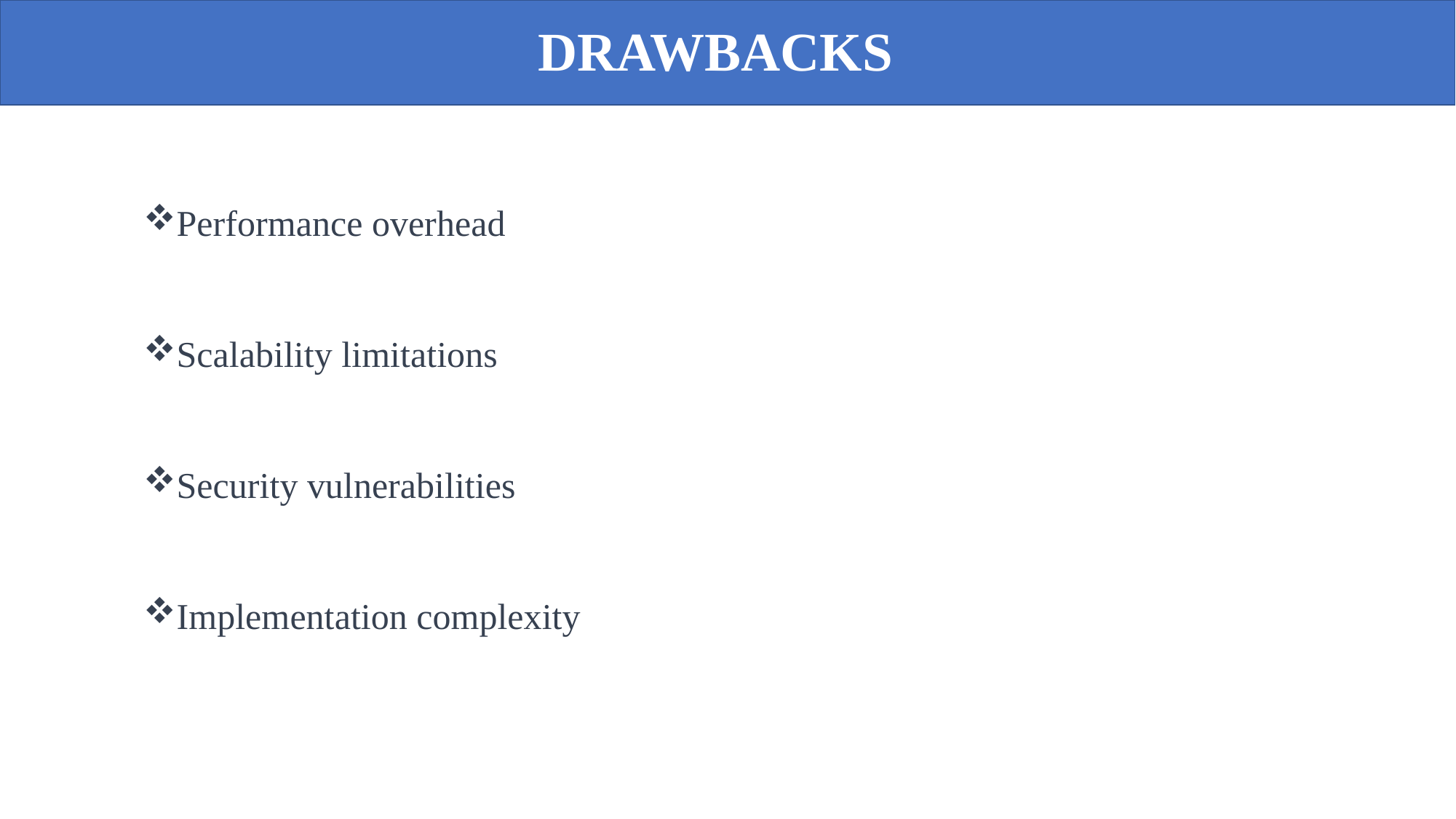

DRAWBACKS

Performance overhead

Scalability limitations

Security vulnerabilities

Implementation complexity